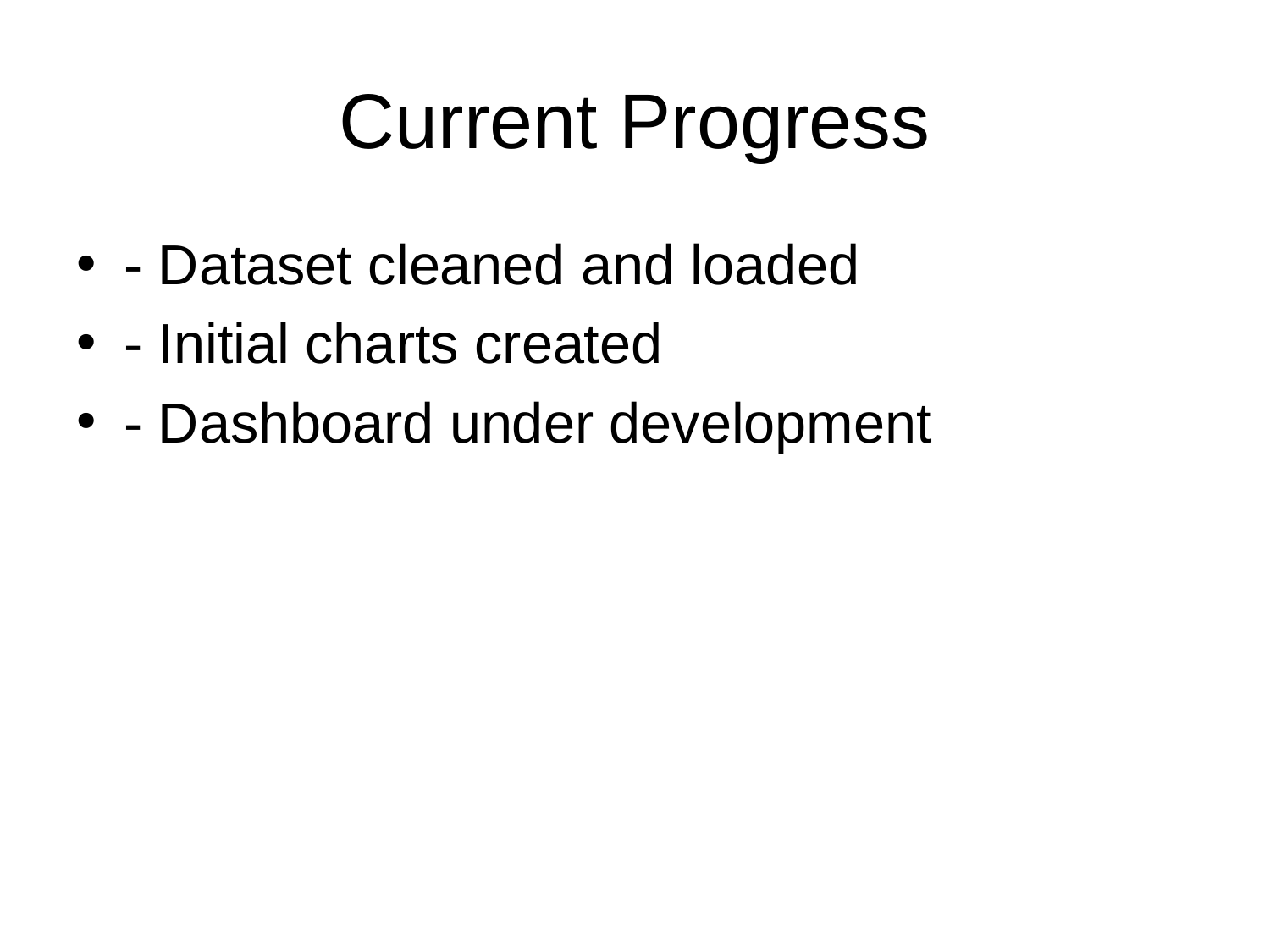

# Current Progress
- Dataset cleaned and loaded
- Initial charts created
- Dashboard under development